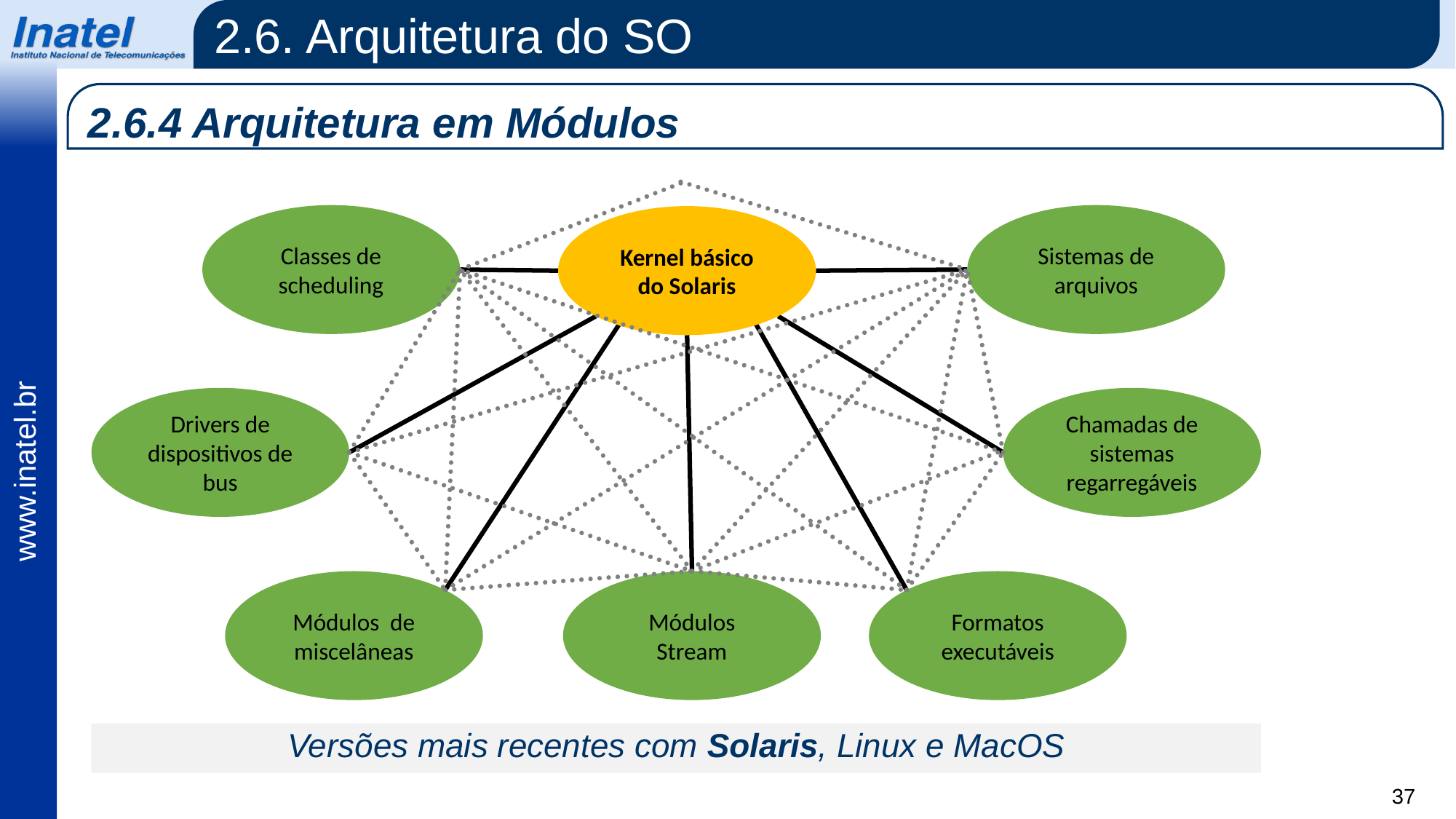

2.6. Arquitetura do SO
2.6.4 Arquitetura em Módulos
Classes de scheduling
Sistemas de arquivos
Kernel básico do Solaris
Drivers de dispositivos de bus
Chamadas de sistemas regarregáveis
Módulos  de miscelâneas
Módulos Stream
Formatos executáveis
Versões mais recentes com Solaris, Linux e MacOS